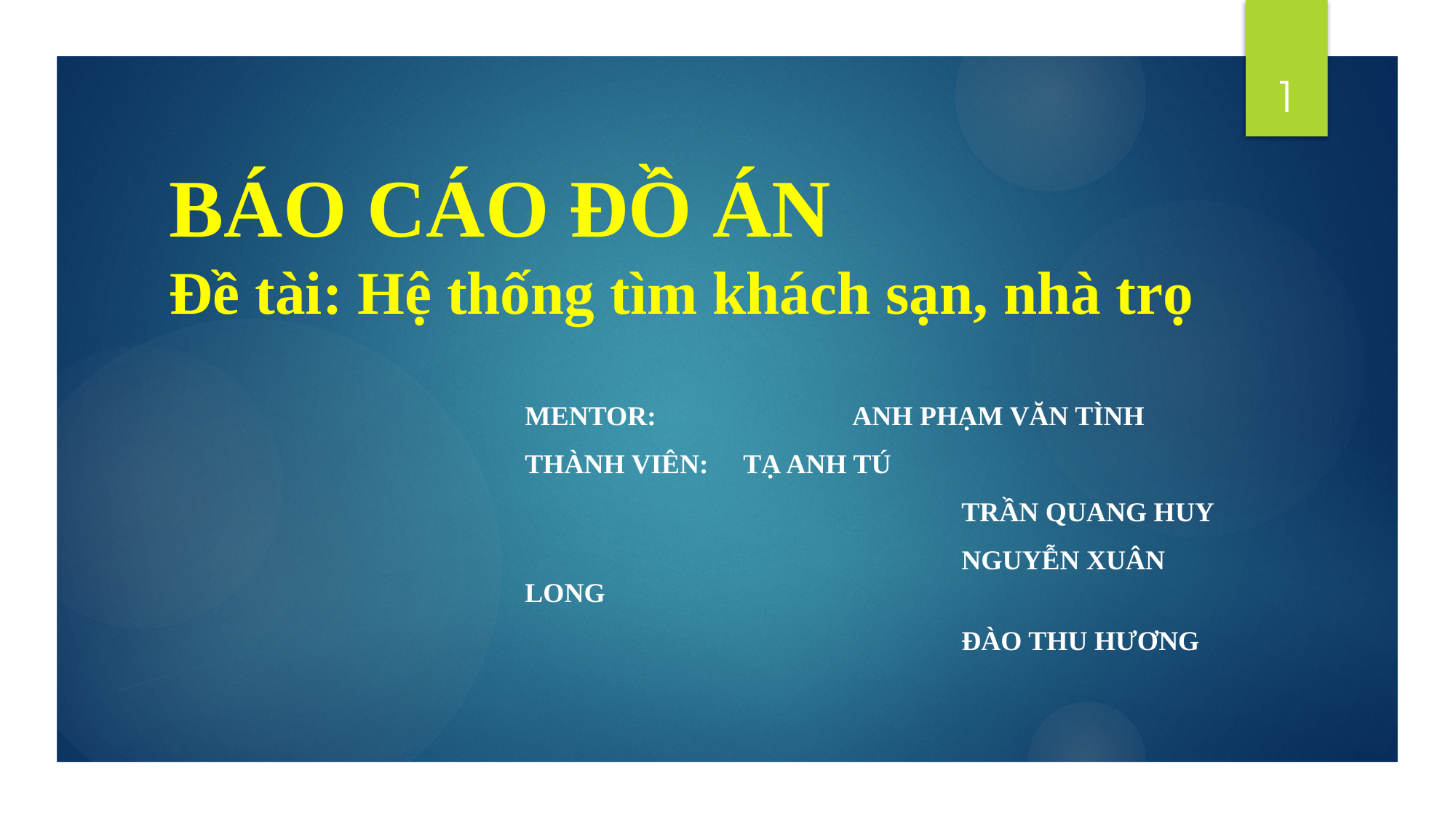

1
# BÁO CÁO ĐỒ ÁN Đề tài: Hệ thống tìm khách sạn, nhà trọ
Mentor: 		anh Phạm Văn Tình
Thành viên:	Tạ Anh Tú
				Trần Quang Huy
				Nguyễn Xuân Long
				Đào Thu Hương